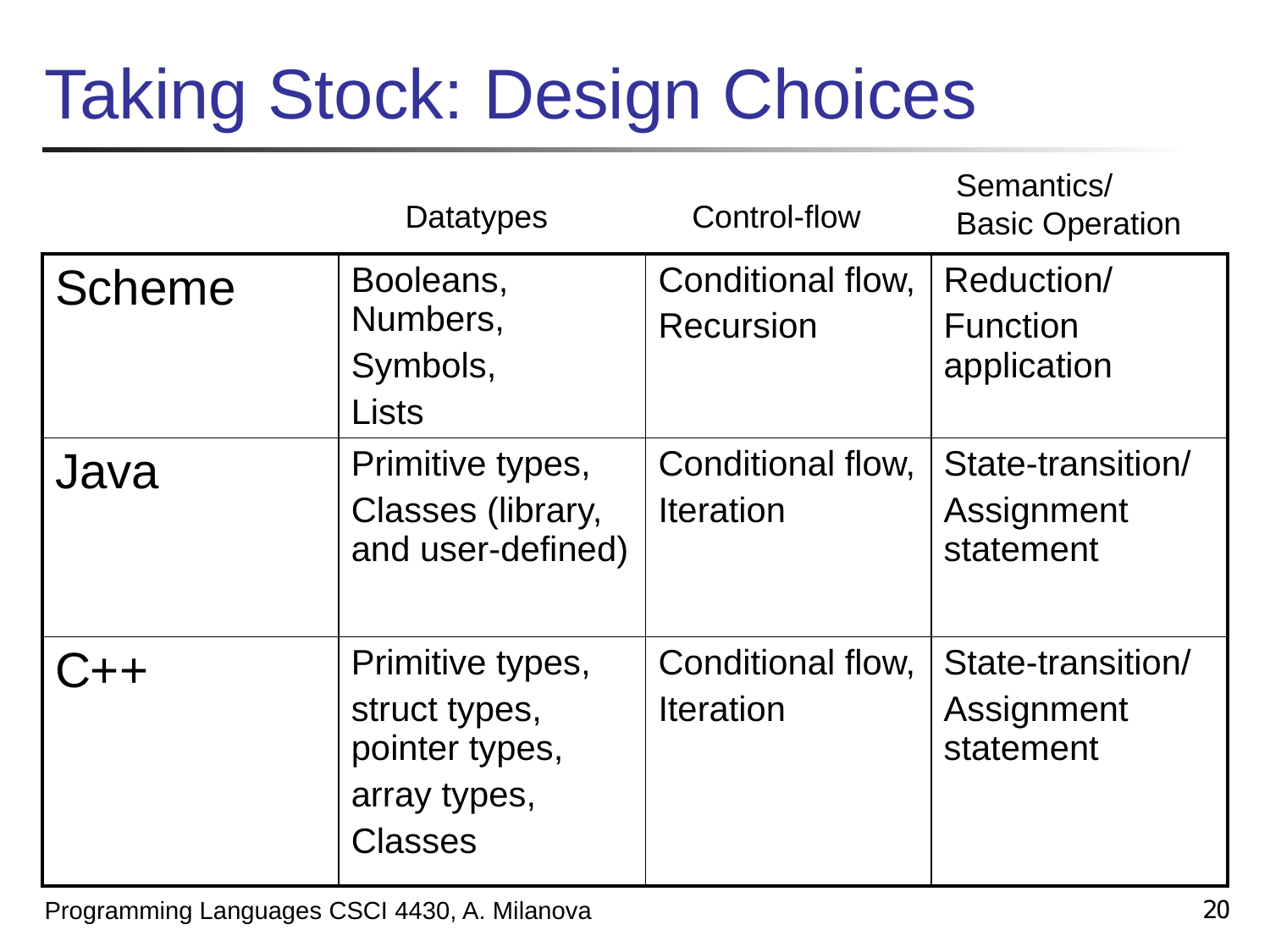

# Taking Stock: Design Choices
Semantics/
Basic Operation
Datatypes
Control-flow
| Scheme | Booleans, Numbers, Symbols, Lists | Conditional flow, Recursion | Reduction/ Function application |
| --- | --- | --- | --- |
| Java | Primitive types, Classes (library, and user-defined) | Conditional flow, Iteration | State-transition/ Assignment statement |
| C++ | Primitive types, struct types, pointer types, array types, Classes | Conditional flow, Iteration | State-transition/ Assignment statement |
20
Programming Languages CSCI 4430, A. Milanova